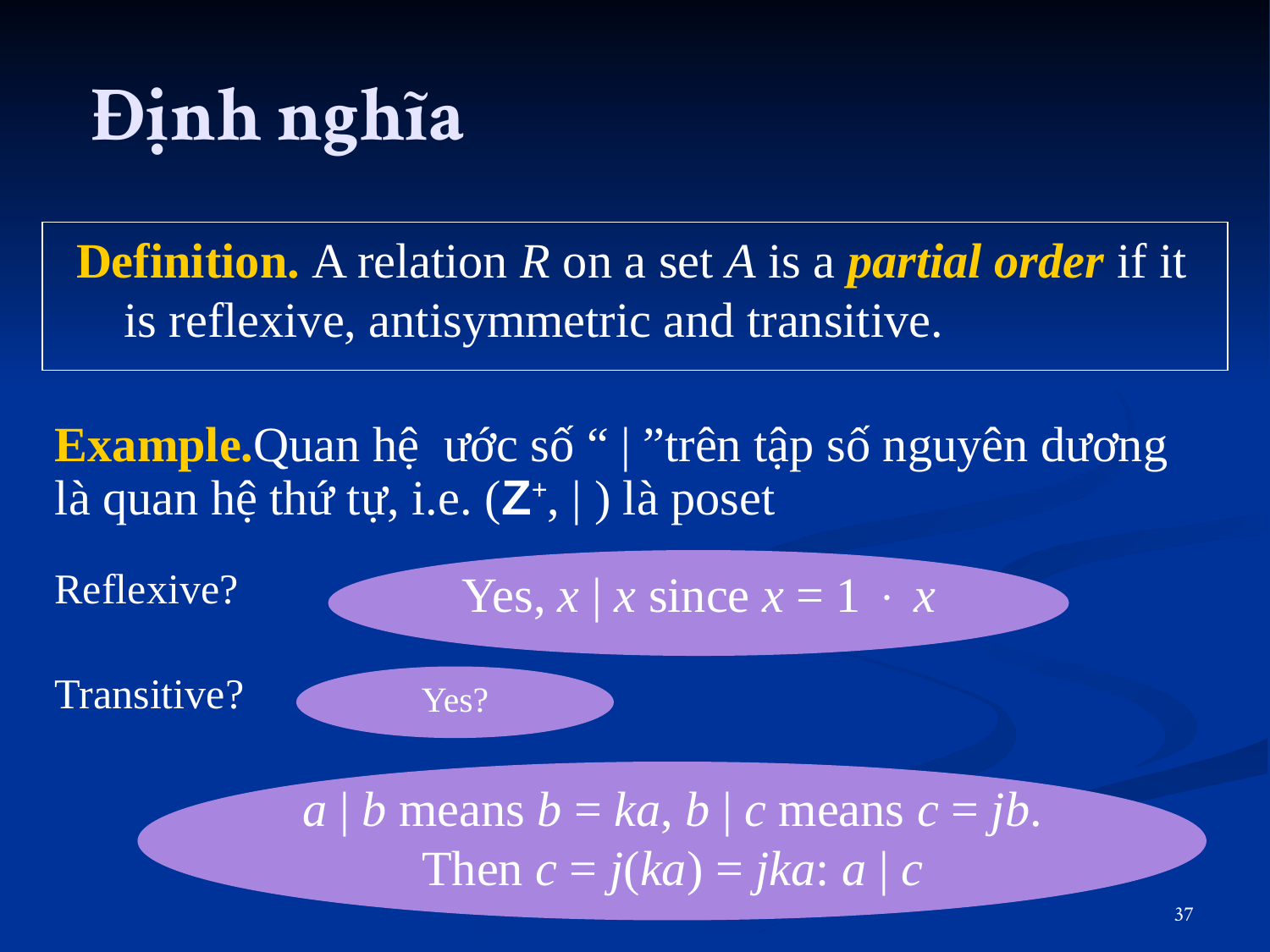

# Định nghĩa

Definition. A relation R on a set A is a partial order if it is reflexive, antisymmetric and transitive.
Example.Quan hệ  ước số “ | ”trên tập số nguyên dương là quan hệ thứ tự, i.e. (Z+, | ) là poset

Yes, x | x since x = 1 ⋅ x
Reflexive?
Transitive?

Yes?

a | b means b = ka, b | c means c = jb. Then c = j(ka) = jka: a | c
37